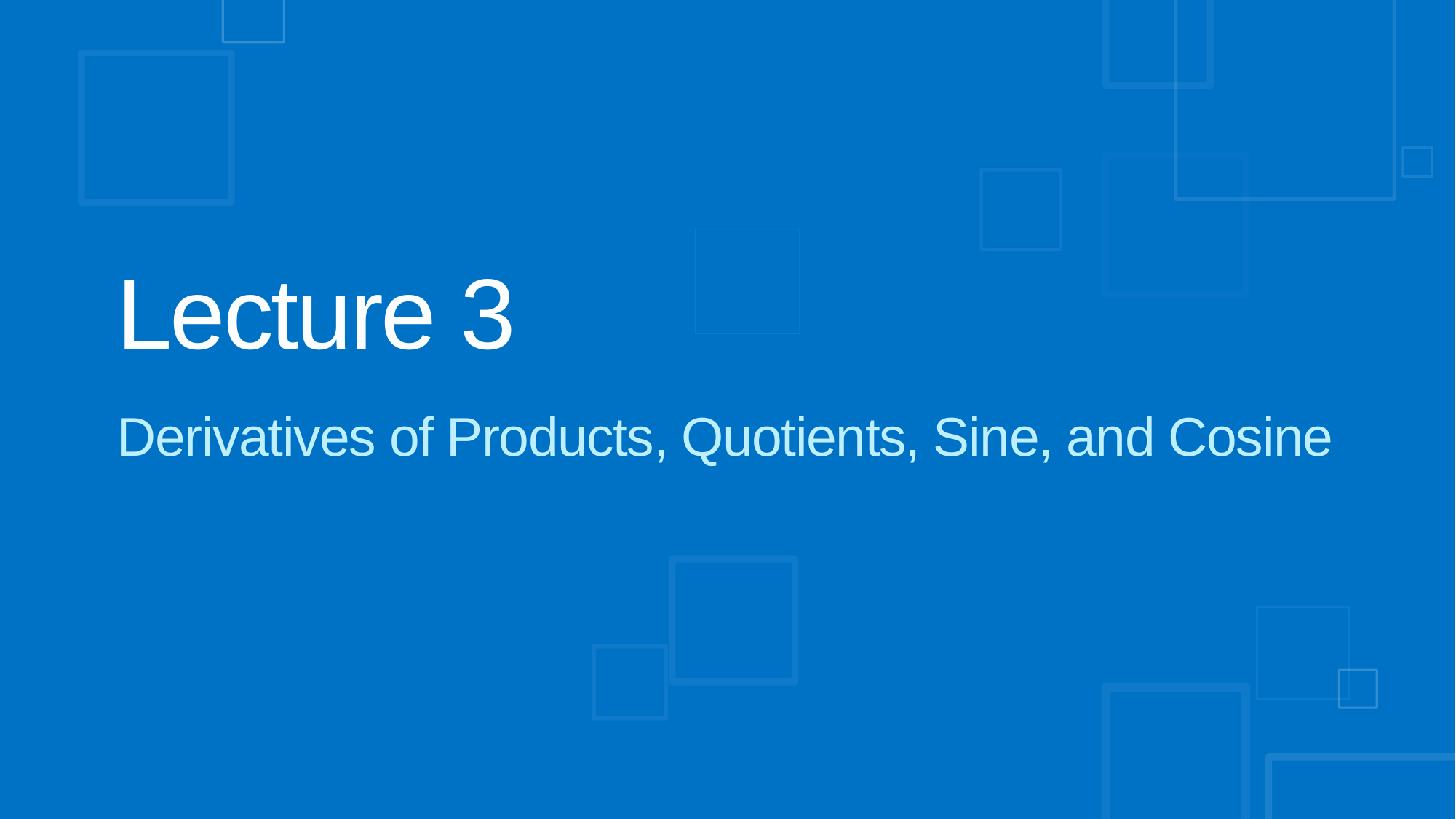

# Lecture 3
Derivatives of Products, Quotients, Sine, and Cosine